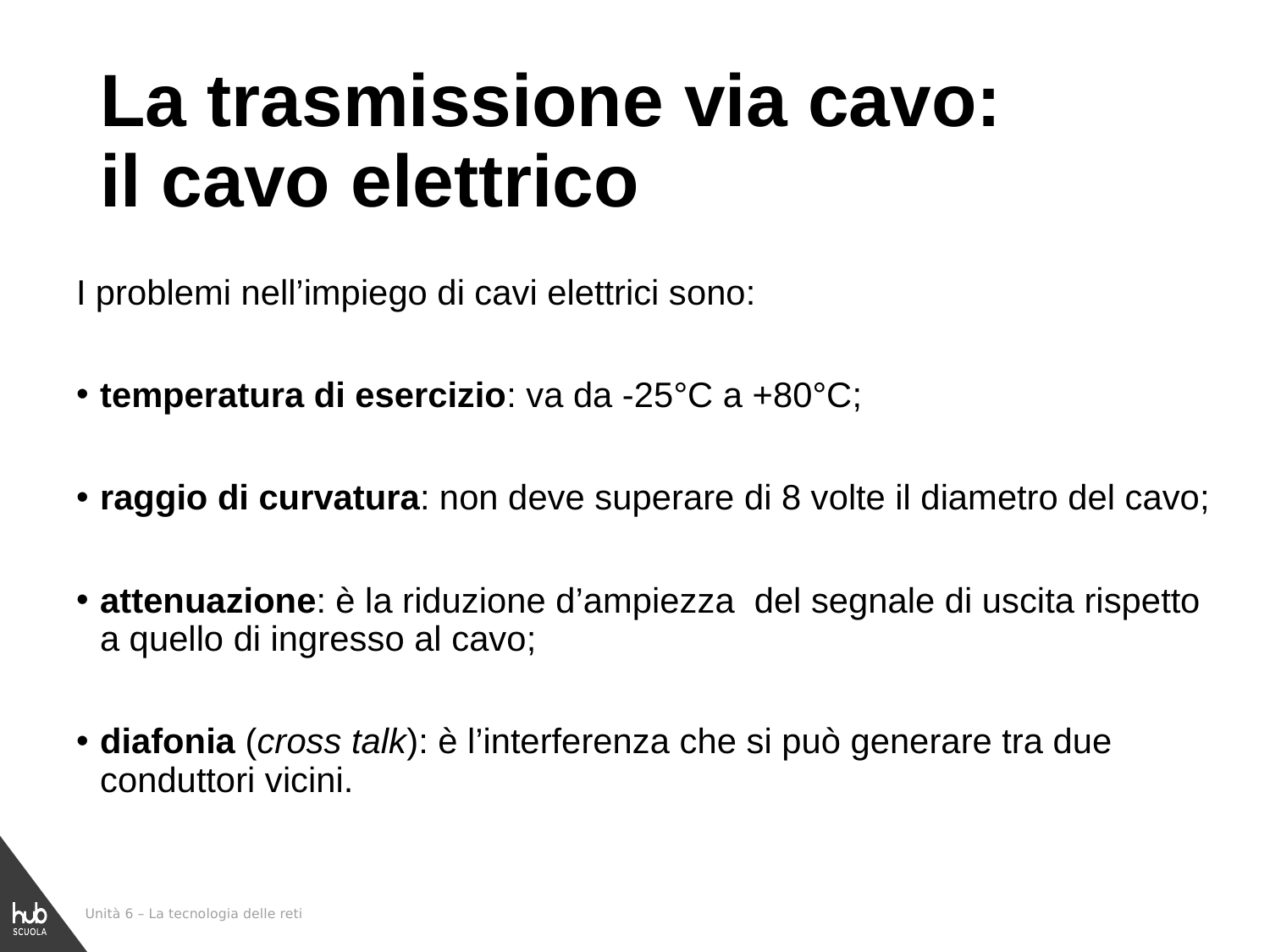

# La trasmissione via cavo: il cavo elettrico
I problemi nell’impiego di cavi elettrici sono:

temperatura di esercizio: va da -25°C a +80°C;

raggio di curvatura: non deve superare di 8 volte il diametro del cavo;

attenuazione: è la riduzione d’ampiezza  del segnale di uscita rispetto  a quello di ingresso al cavo;

diafonia (cross talk): è l’interferenza che si può generare tra due conduttori vicini.